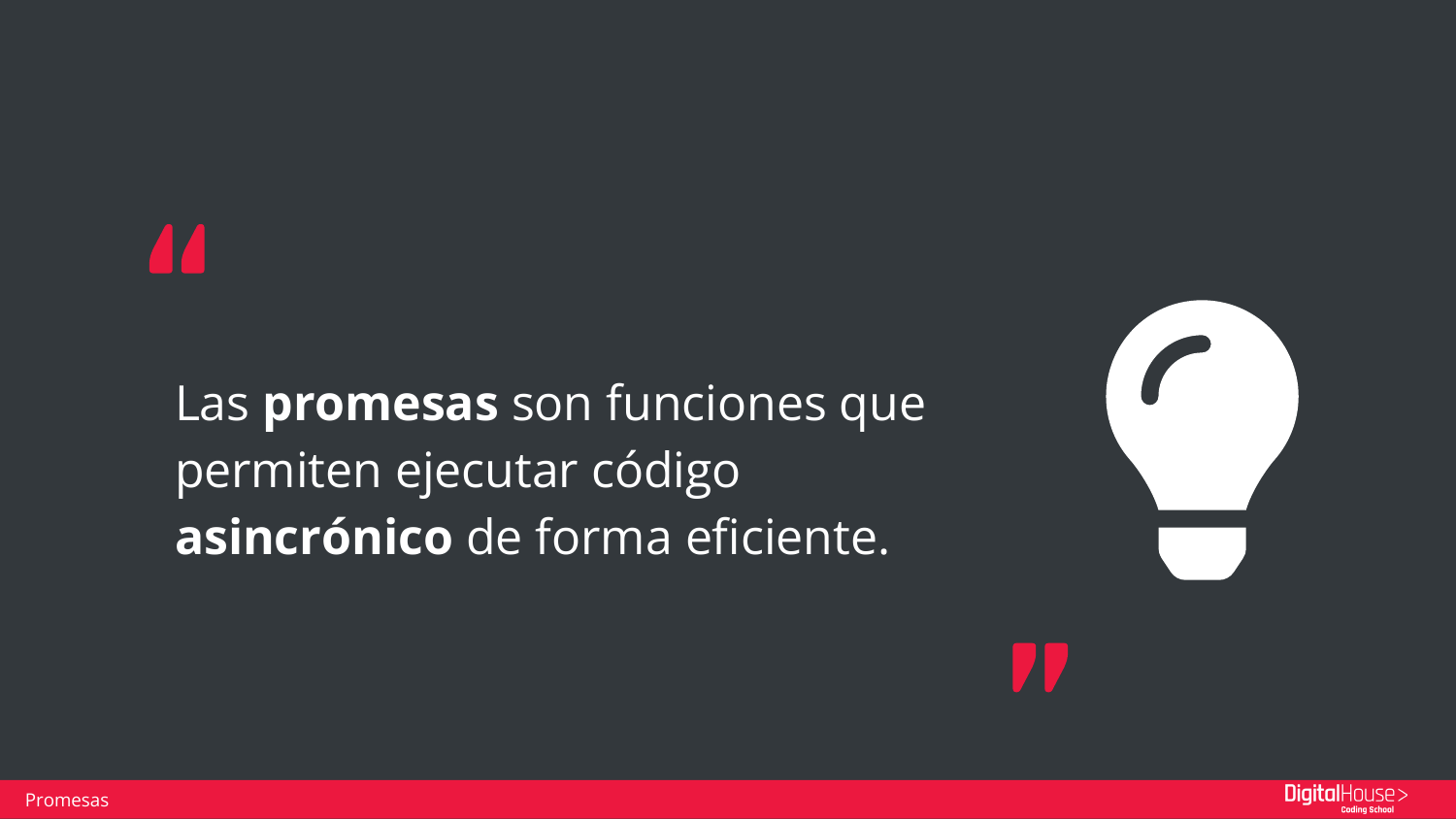

Las promesas son funciones que permiten ejecutar código asincrónico de forma eficiente.